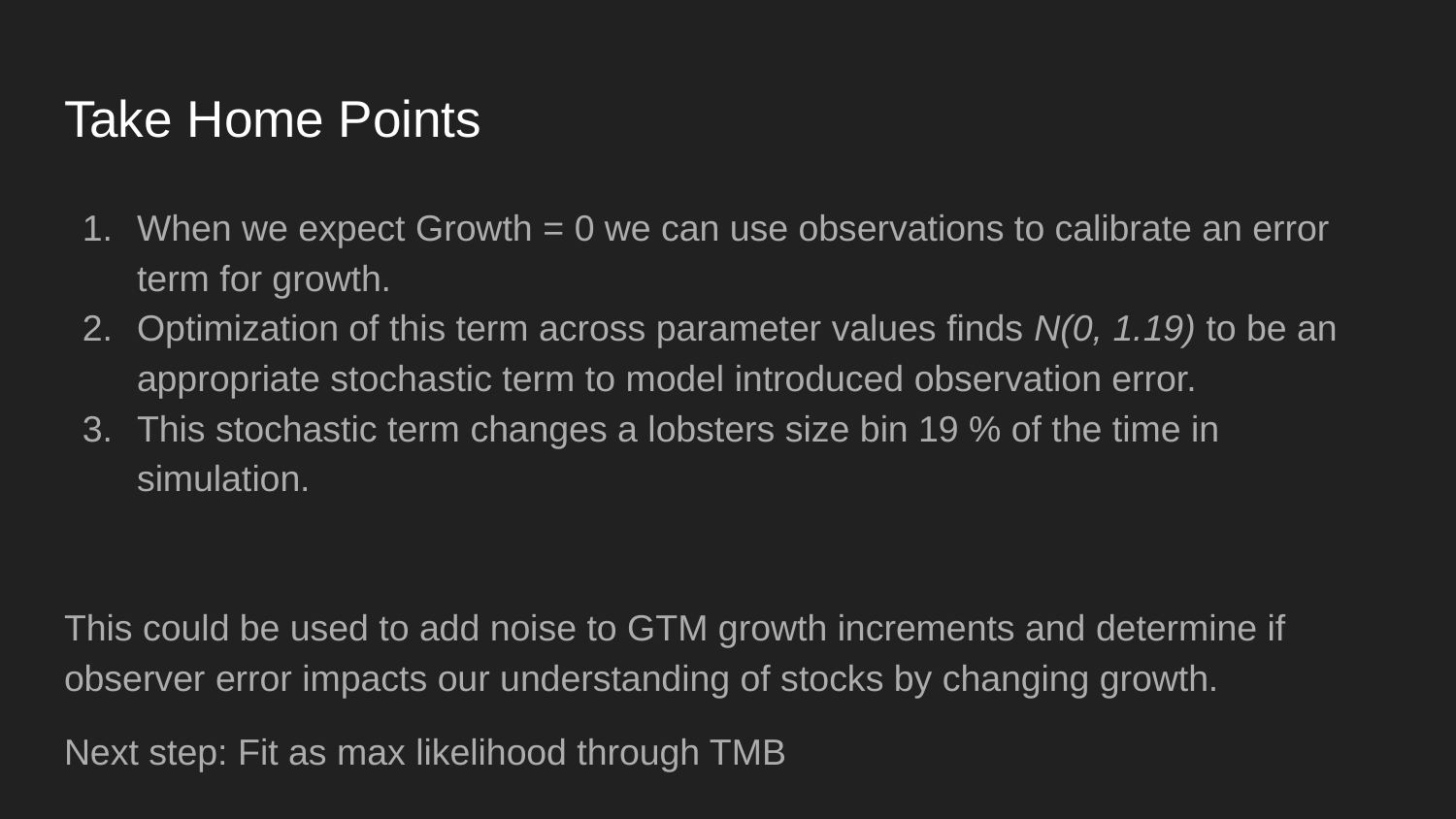

# Take Home Points
When we expect Growth = 0 we can use observations to calibrate an error term for growth.
Optimization of this term across parameter values finds N(0, 1.19) to be an appropriate stochastic term to model introduced observation error.
This stochastic term changes a lobsters size bin 19 % of the time in simulation.

This could be used to add noise to GTM growth increments and determine if observer error impacts our understanding of stocks by changing growth.
Next step: Fit as max likelihood through TMB